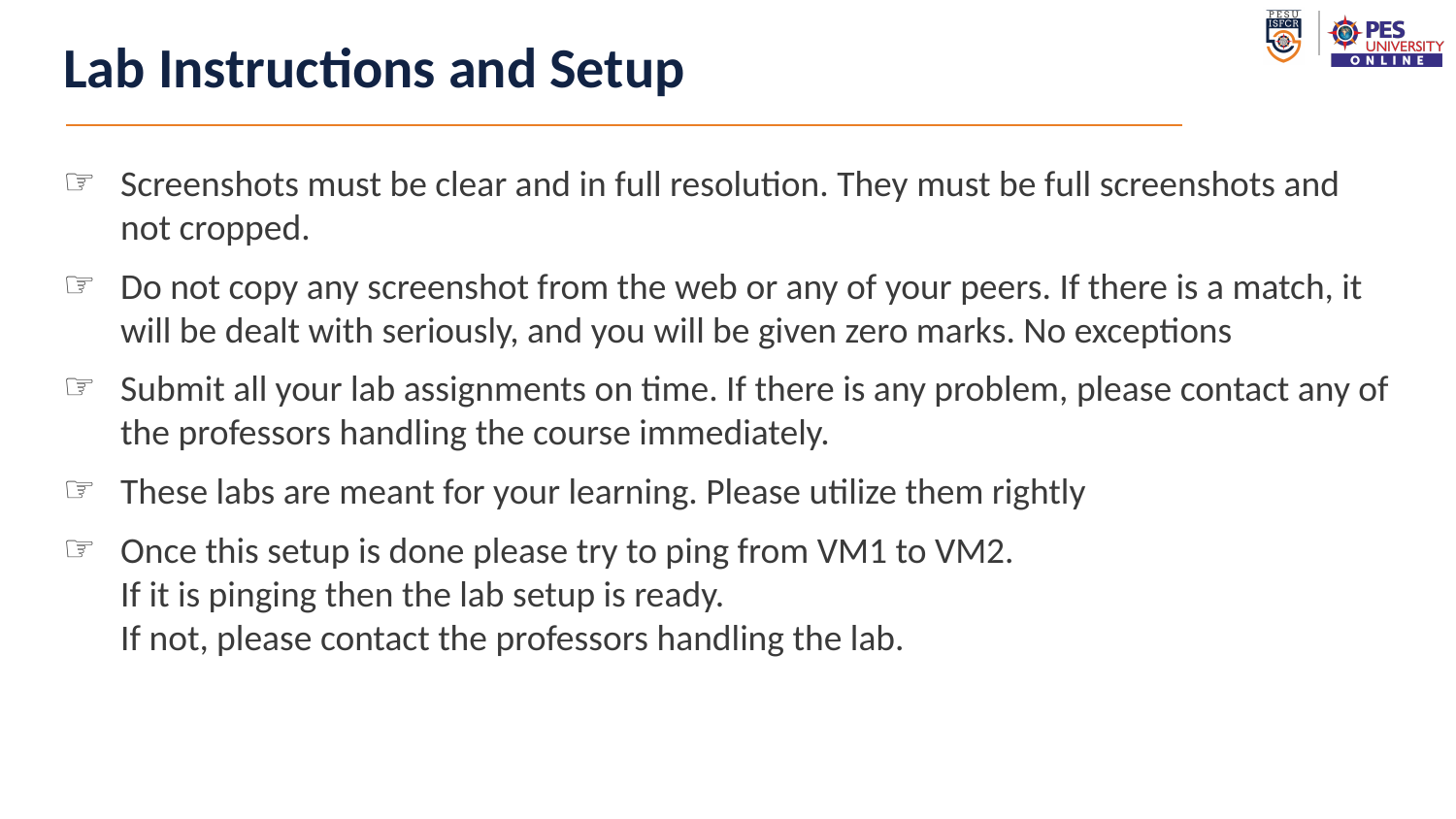

# Lab Instructions and Setup
Screenshots must be clear and in full resolution. They must be full screenshots and not cropped.
Do not copy any screenshot from the web or any of your peers. If there is a match, it will be dealt with seriously, and you will be given zero marks. No exceptions
Submit all your lab assignments on time. If there is any problem, please contact any of the professors handling the course immediately.
These labs are meant for your learning. Please utilize them rightly
Once this setup is done please try to ping from VM1 to VM2.
If it is pinging then the lab setup is ready.
If not, please contact the professors handling the lab.